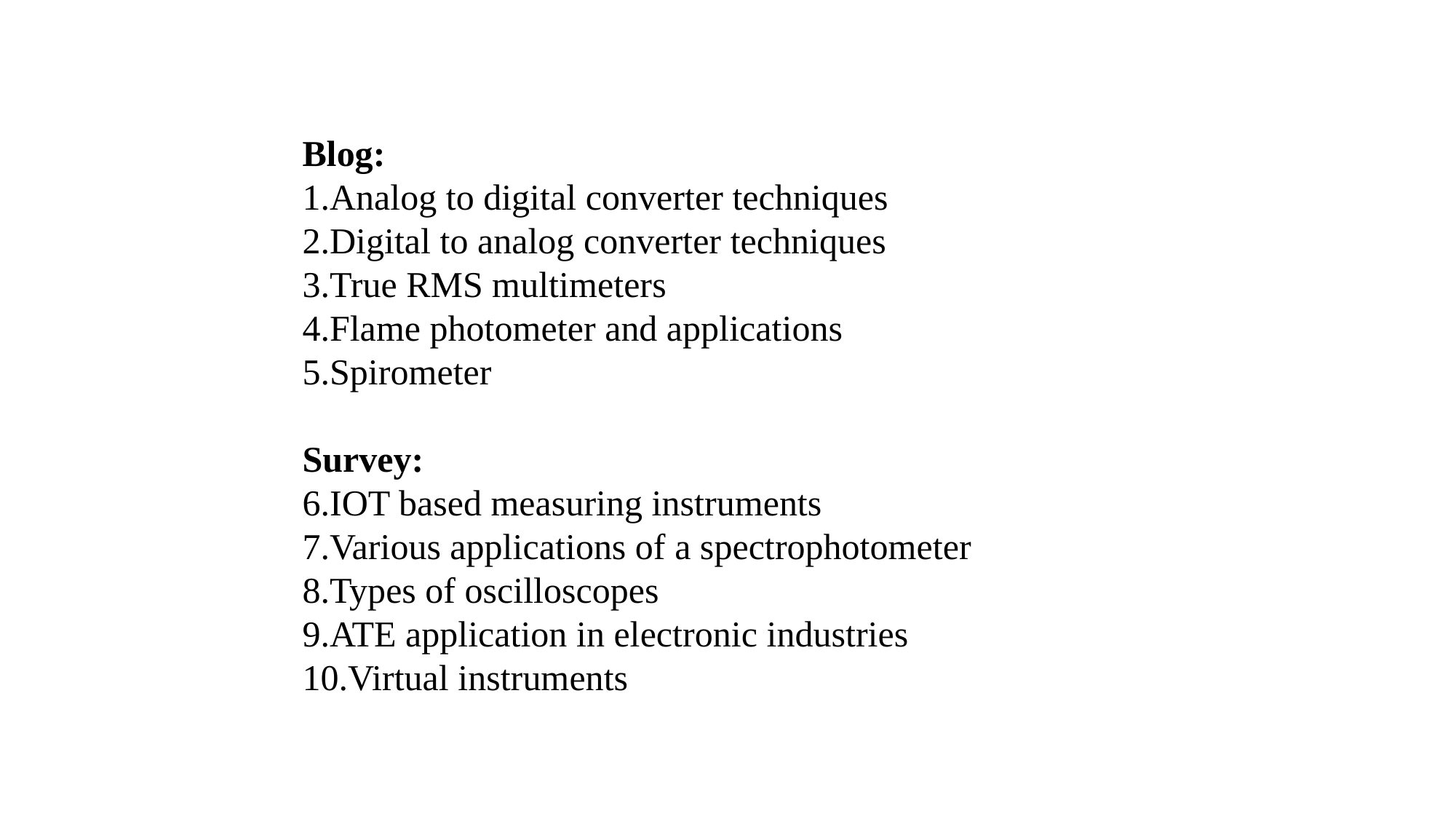

Blog:
Analog to digital converter techniques
Digital to analog converter techniques
True RMS multimeters
Flame photometer and applications
Spirometer
Survey:
IOT based measuring instruments
Various applications of a spectrophotometer
Types of oscilloscopes
ATE application in electronic industries
Virtual instruments